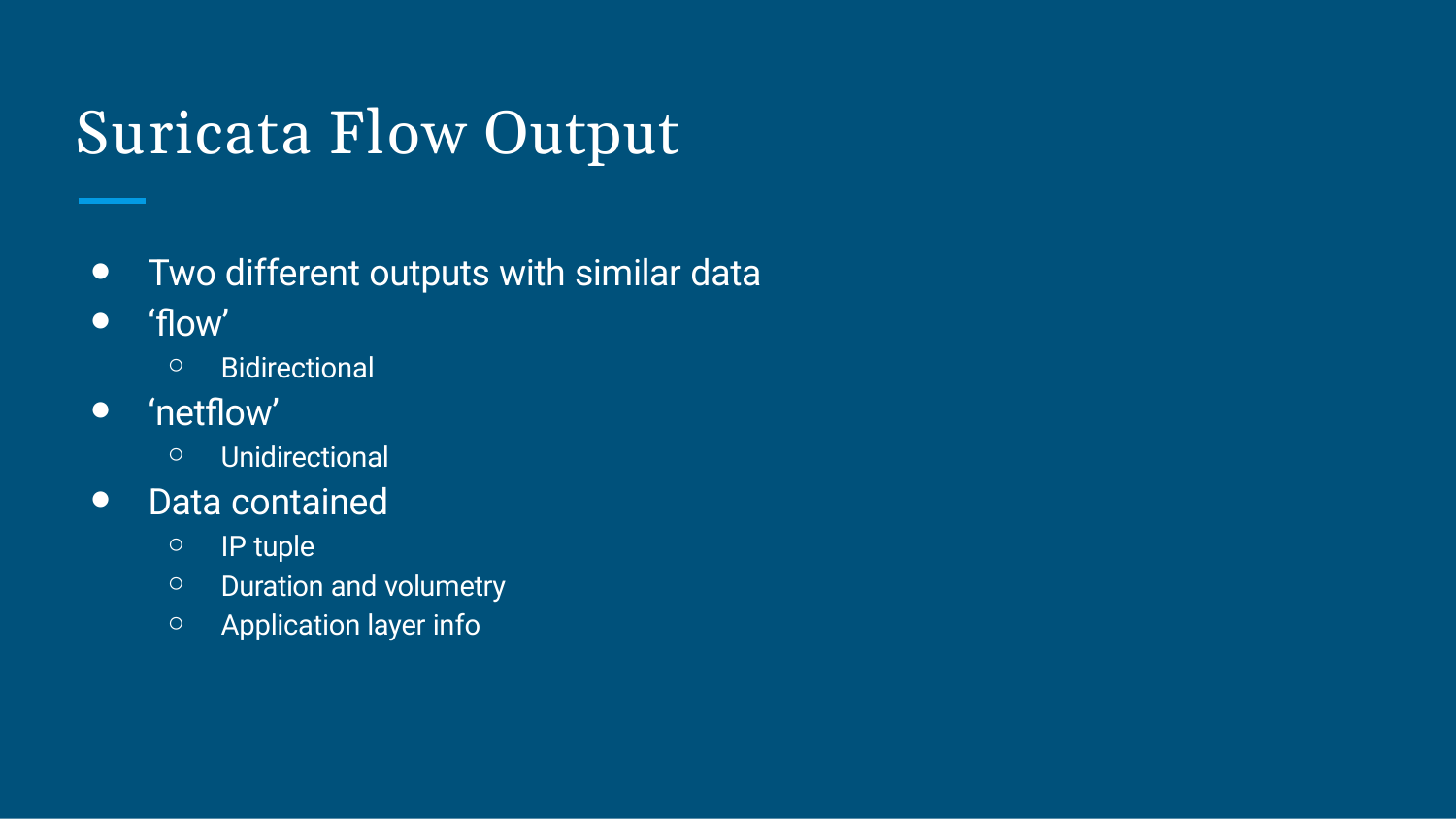

# Suricata Flow Output
Two different outputs with similar data
‘flow’
Bidirectional
‘netflow’
Unidirectional
Data contained
IP tuple
Duration and volumetry
Application layer info